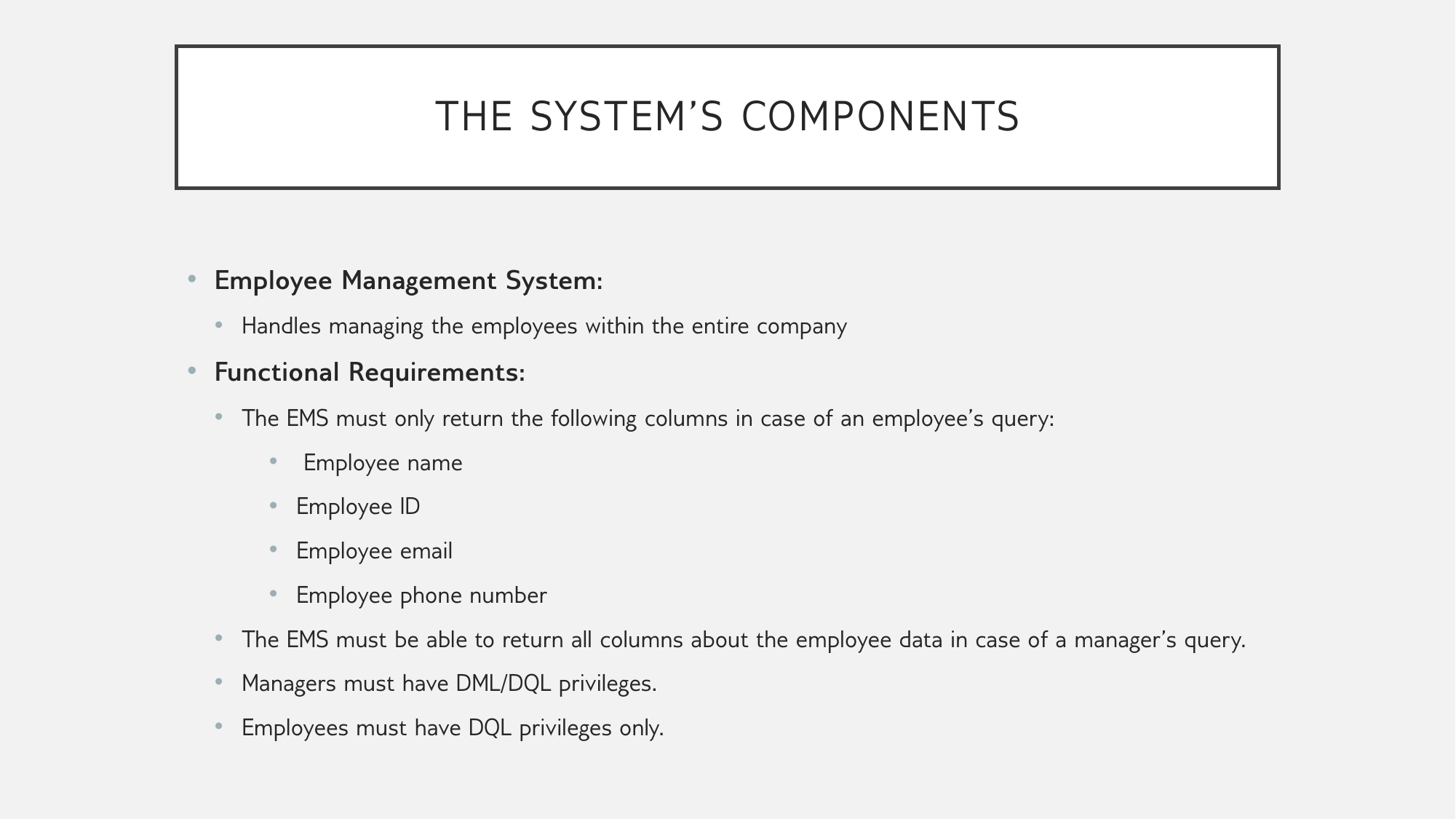

# The System’s Components
Employee Management System:
Handles managing the employees within the entire company
Functional Requirements:
The EMS must only return the following columns in case of an employee’s query:
 Employee name
Employee ID
Employee email
Employee phone number
The EMS must be able to return all columns about the employee data in case of a manager’s query.
Managers must have DML/DQL privileges.
Employees must have DQL privileges only.